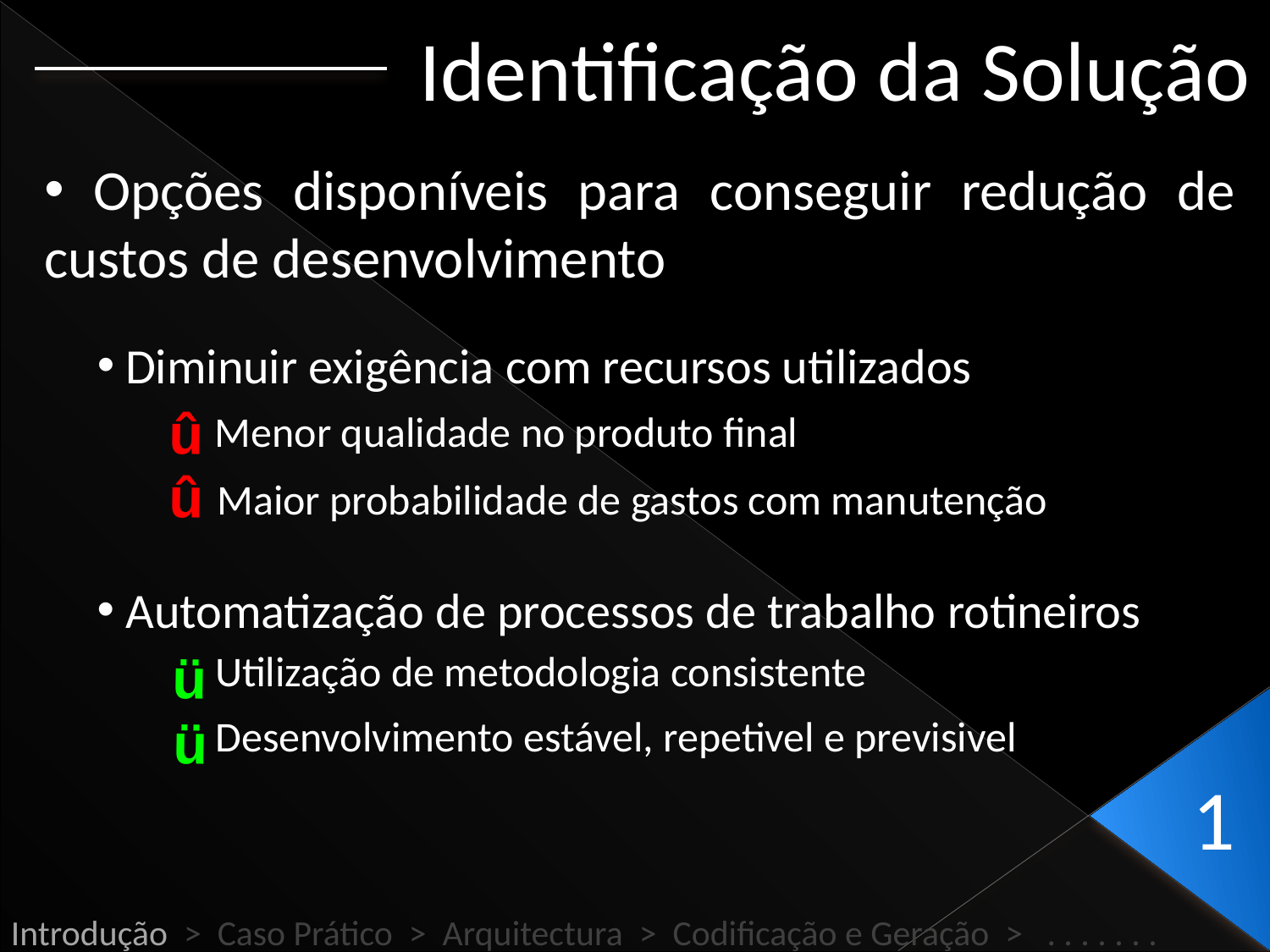

Identificação da Solução
 Opções disponíveis para conseguir redução de custos de desenvolvimento
 Diminuir exigência com recursos utilizados
û
Menor qualidade no produto final
û
Maior probabilidade de gastos com manutenção
 Automatização de processos de trabalho rotineiros
ü
Utilização de metodologia consistente
ü
Desenvolvimento estável, repetivel e previsivel
1
Introdução  >  Caso Prático  >  Arquitectura  >  Codificação e Geração  >   . . . . . . .